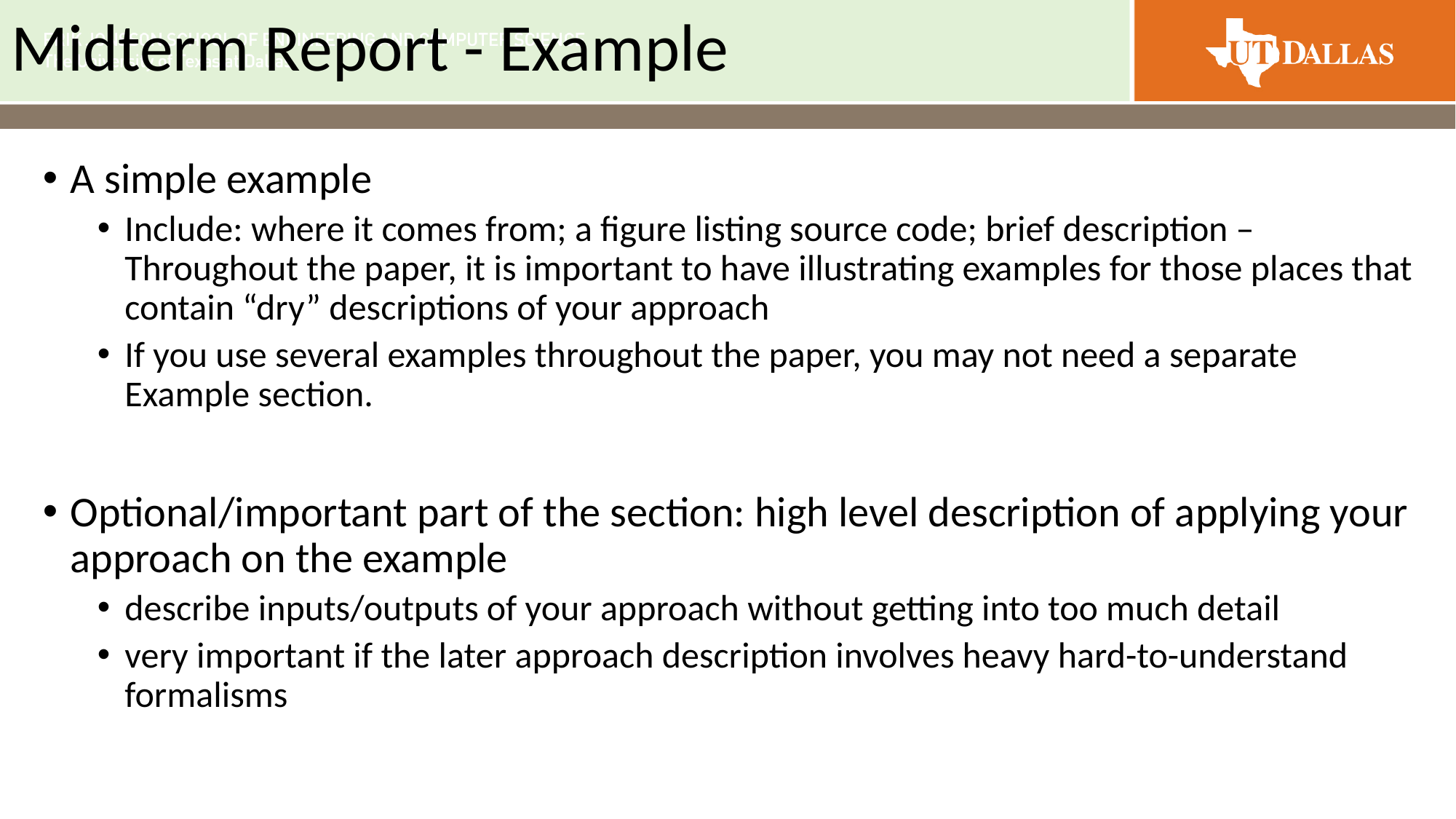

# Midterm Report - Example
A simple example
Include: where it comes from; a figure listing source code; brief description – Throughout the paper, it is important to have illustrating examples for those places that contain “dry” descriptions of your approach
If you use several examples throughout the paper, you may not need a separate Example section.

Optional/important part of the section: high level description of applying your approach on the example
describe inputs/outputs of your approach without getting into too much detail
very important if the later approach description involves heavy hard-to-understand formalisms